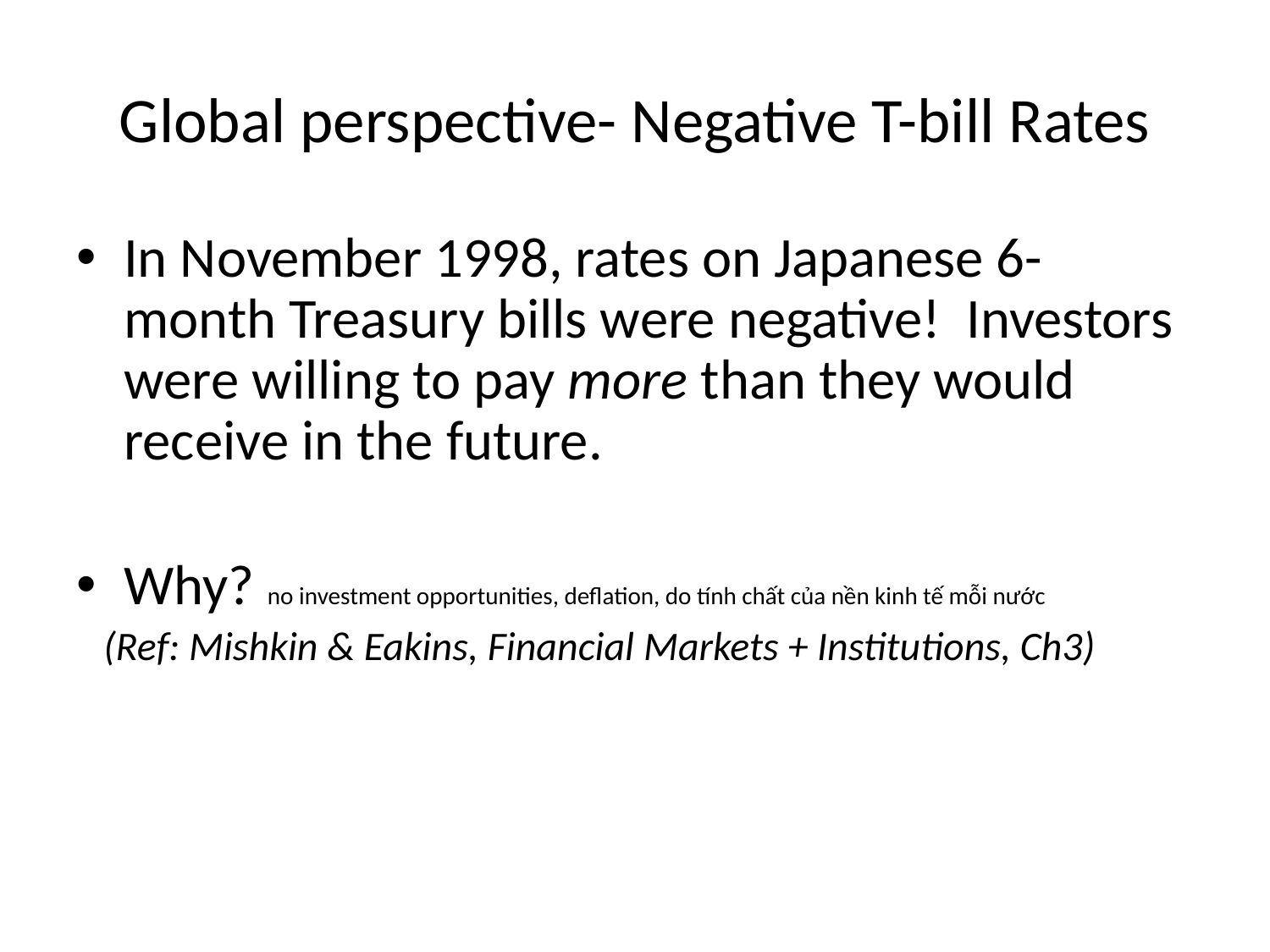

# Global perspective- Negative T-bill Rates
In November 1998, rates on Japanese 6-month Treasury bills were negative!  Investors were willing to pay more than they would receive in the future.

Why? no investment opportunities, deflation, do tính chất của nền kinh tế mỗi nước
   (Ref: Mishkin & Eakins, Financial Markets + Institutions, Ch3)